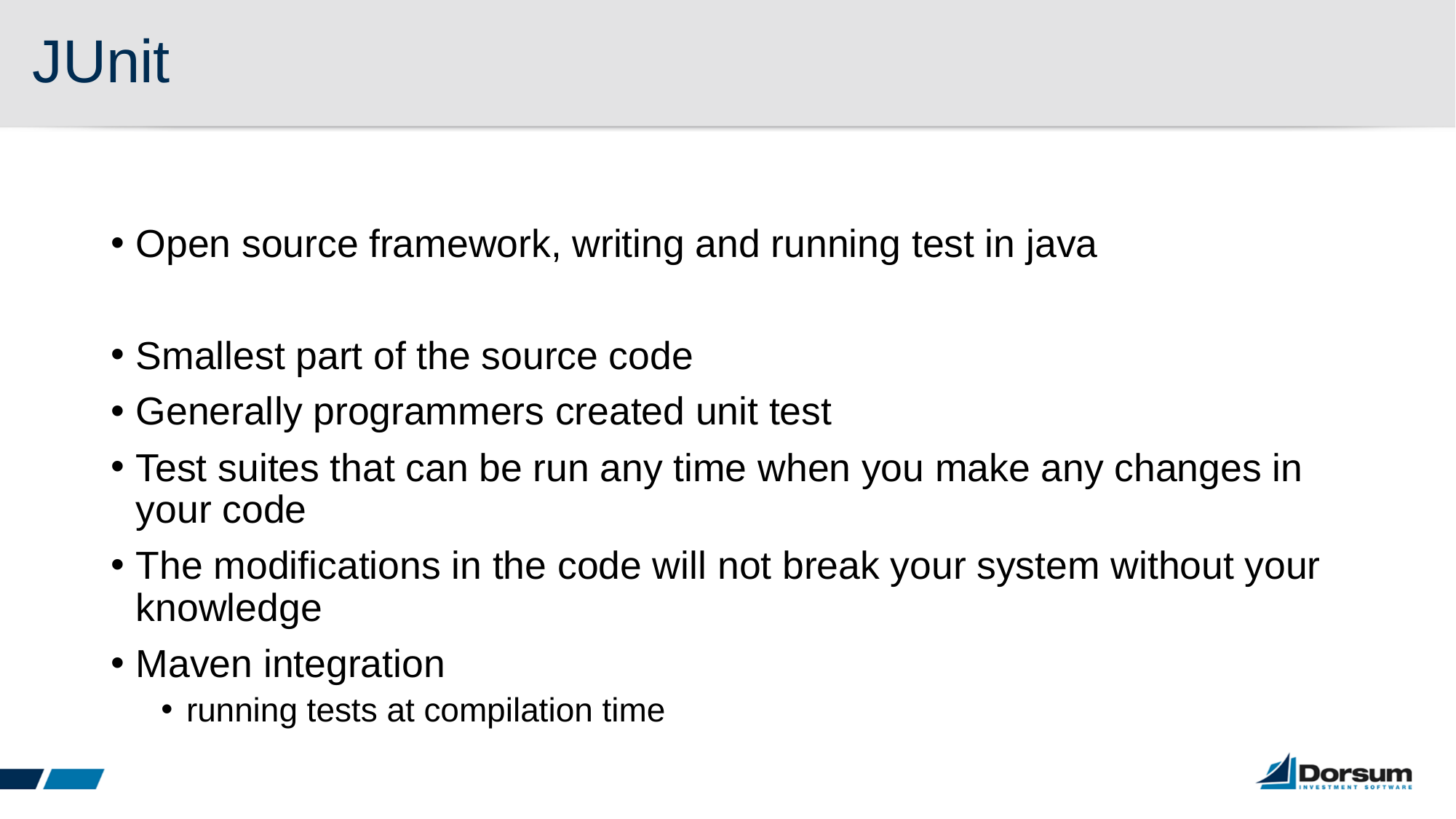

# JUnit
Open source framework, writing and running test in java

Smallest part of the source code
Generally programmers created unit test
Test suites that can be run any time when you make any changes in your code
The modifications in the code will not break your system without your knowledge
Maven integration
running tests at compilation time